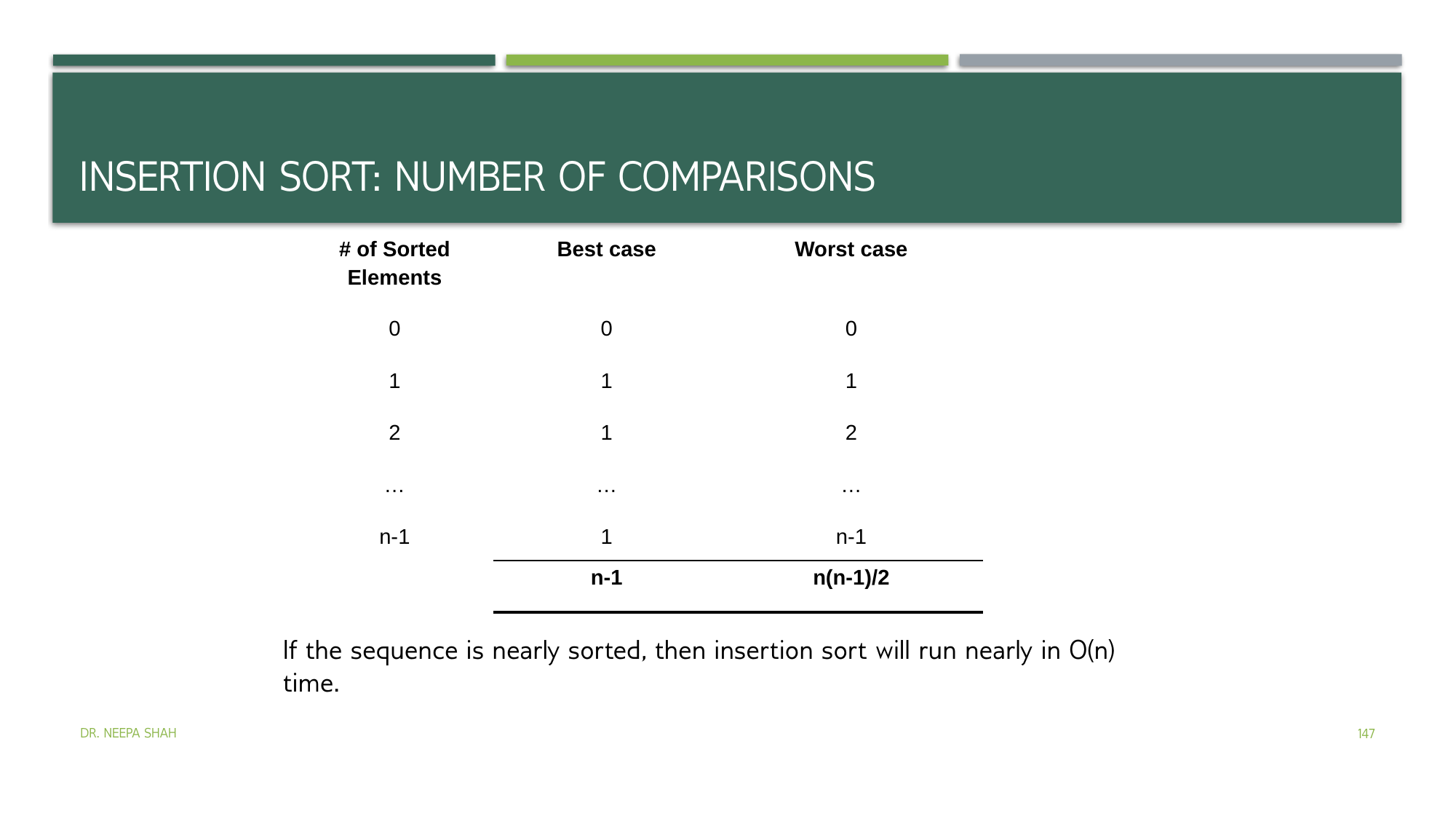

# Insertion Sort: Number of Comparisons
| # of Sorted Elements | Best case | Worst case |
| --- | --- | --- |
| 0 | 0 | 0 |
| 1 | 1 | 1 |
| 2 | 1 | 2 |
| … | … | … |
| n-1 | 1 | n-1 |
|  | n-1 | n(n-1)/2 |
If the sequence is nearly sorted, then insertion sort will run nearly in O(n) time.
Dr. Neepa Shah
147